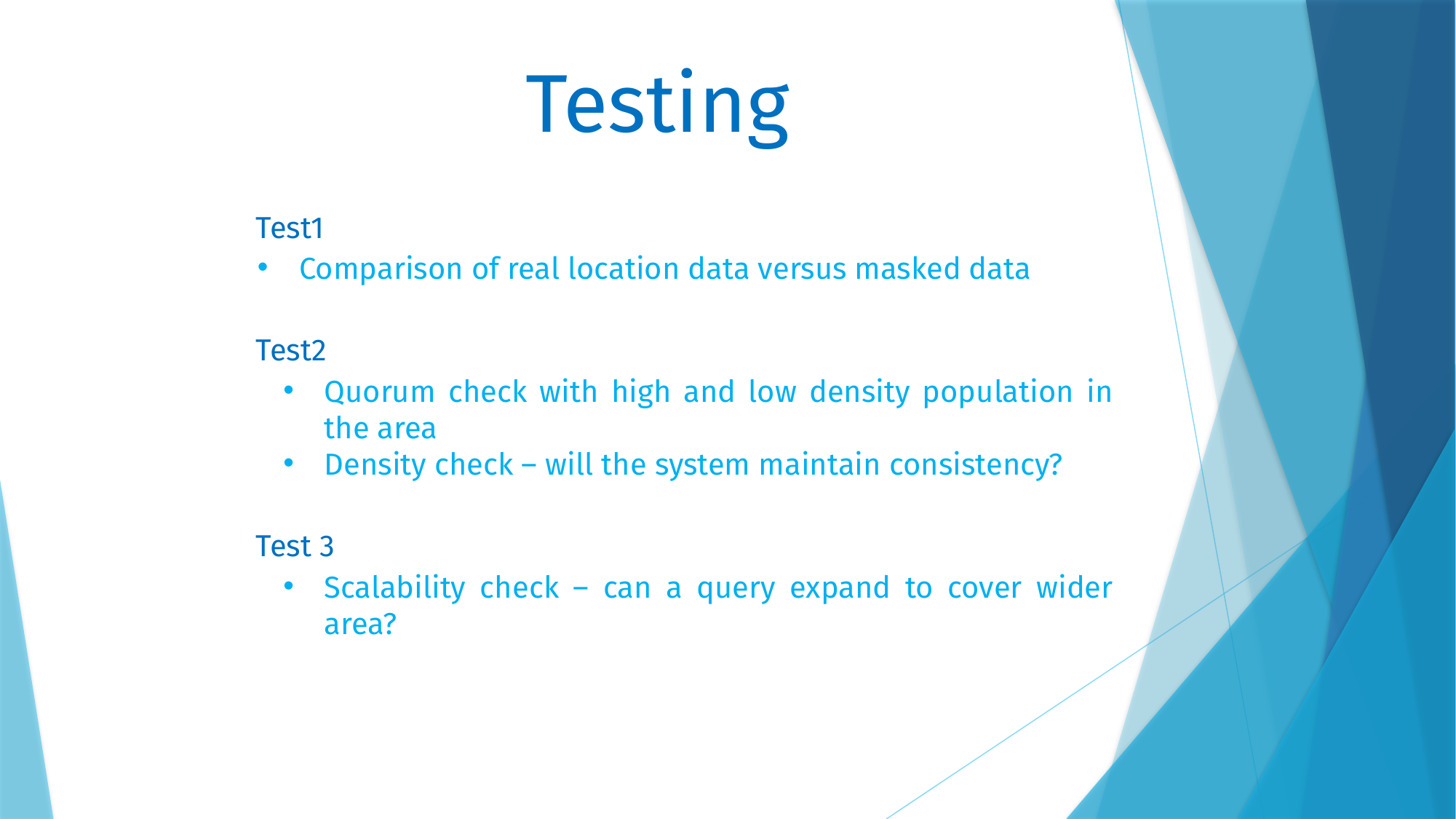

Testing

Test1
  Comparison of real location data versus masked data

Test2
Quorum check with high and low density population in the area
Density check – will the system maintain consistency?

Test 3
Scalability check – can a query expand to cover wider area?